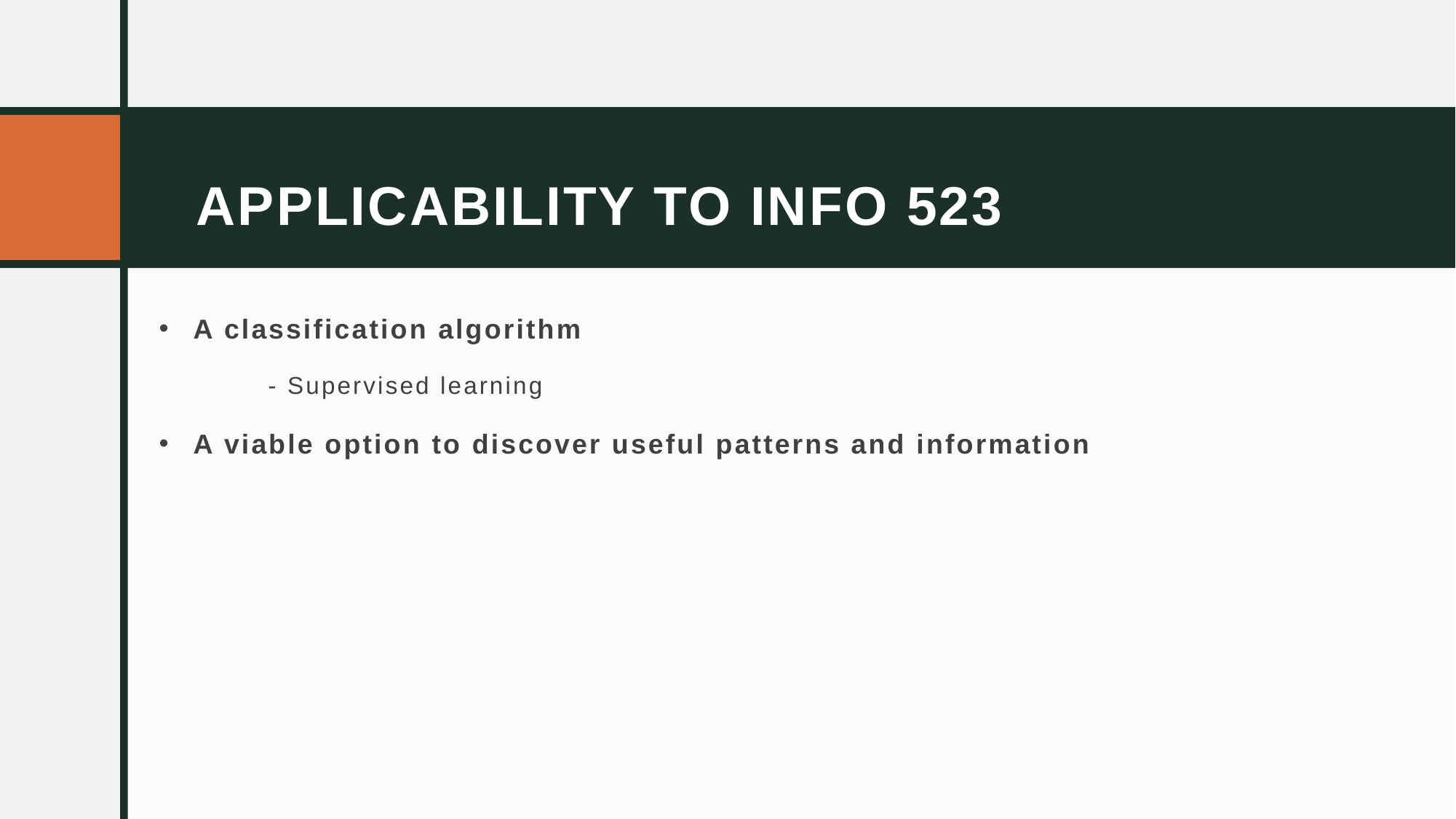

# APPLICABILITY TO INFO 523

A classification algorithm
	- Supervised learning
A viable option to discover useful patterns and information